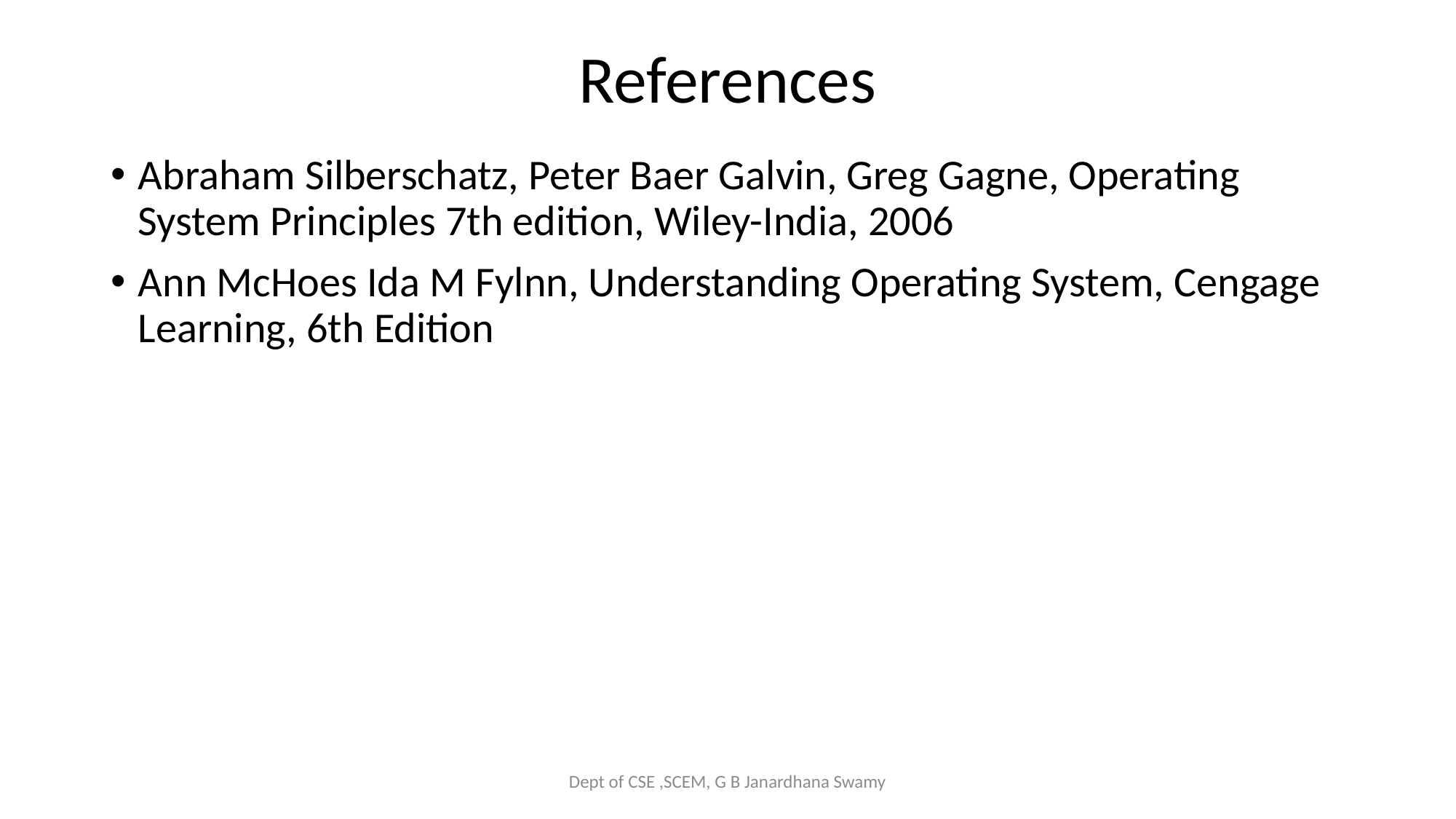

# References
Abraham Silberschatz, Peter Baer Galvin, Greg Gagne, Operating System Principles 7th edition, Wiley-India, 2006
Ann McHoes Ida M Fylnn, Understanding Operating System, Cengage Learning, 6th Edition
Dept of CSE ,SCEM, G B Janardhana Swamy